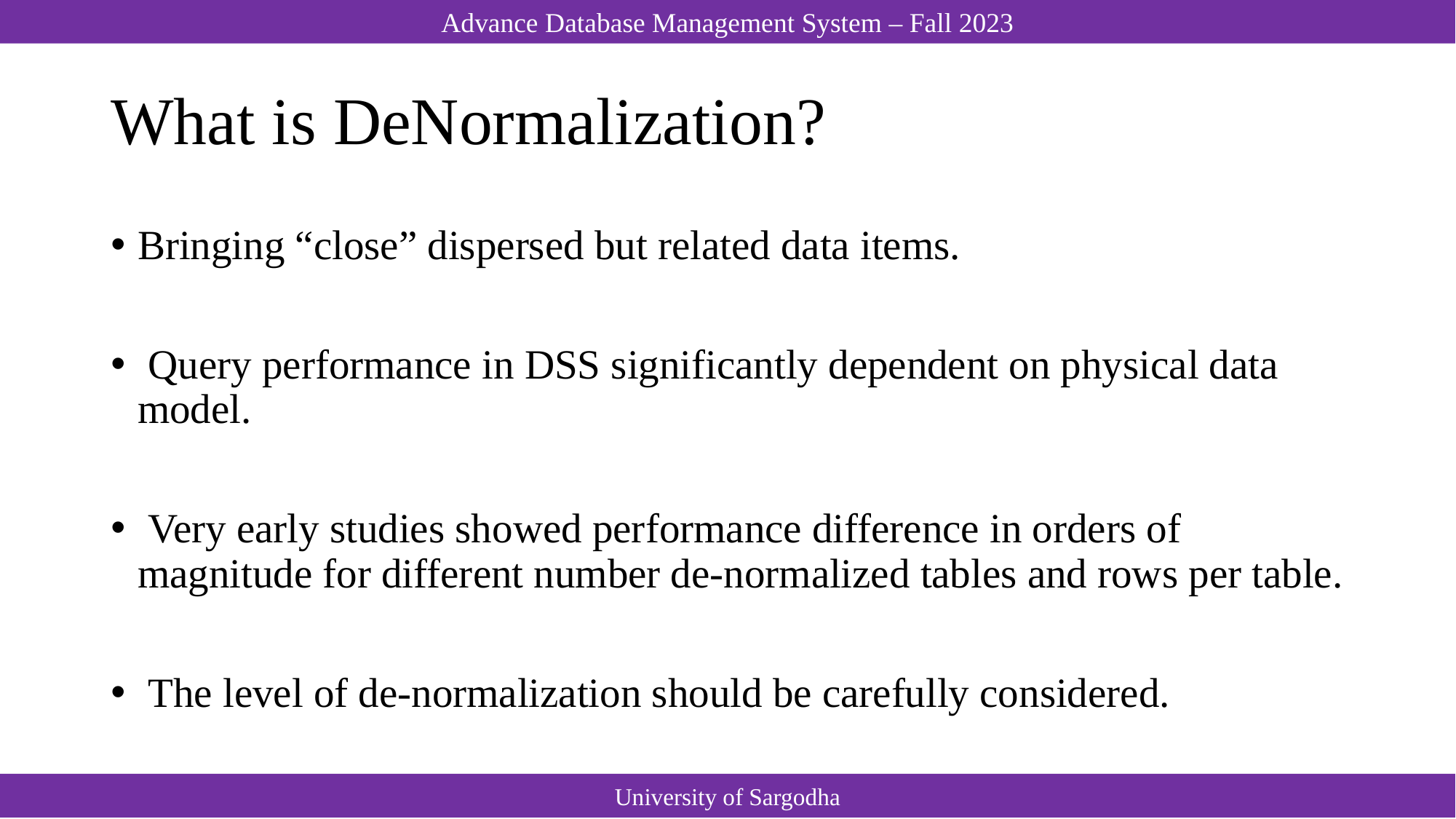

# What is DeNormalization?
Bringing “close” dispersed but related data items.

 Query performance in DSS significantly dependent on physical data model.

 Very early studies showed performance difference in orders of magnitude for different number de-normalized tables and rows per table.

 The level of de-normalization should be carefully considered.
University of Sargodha